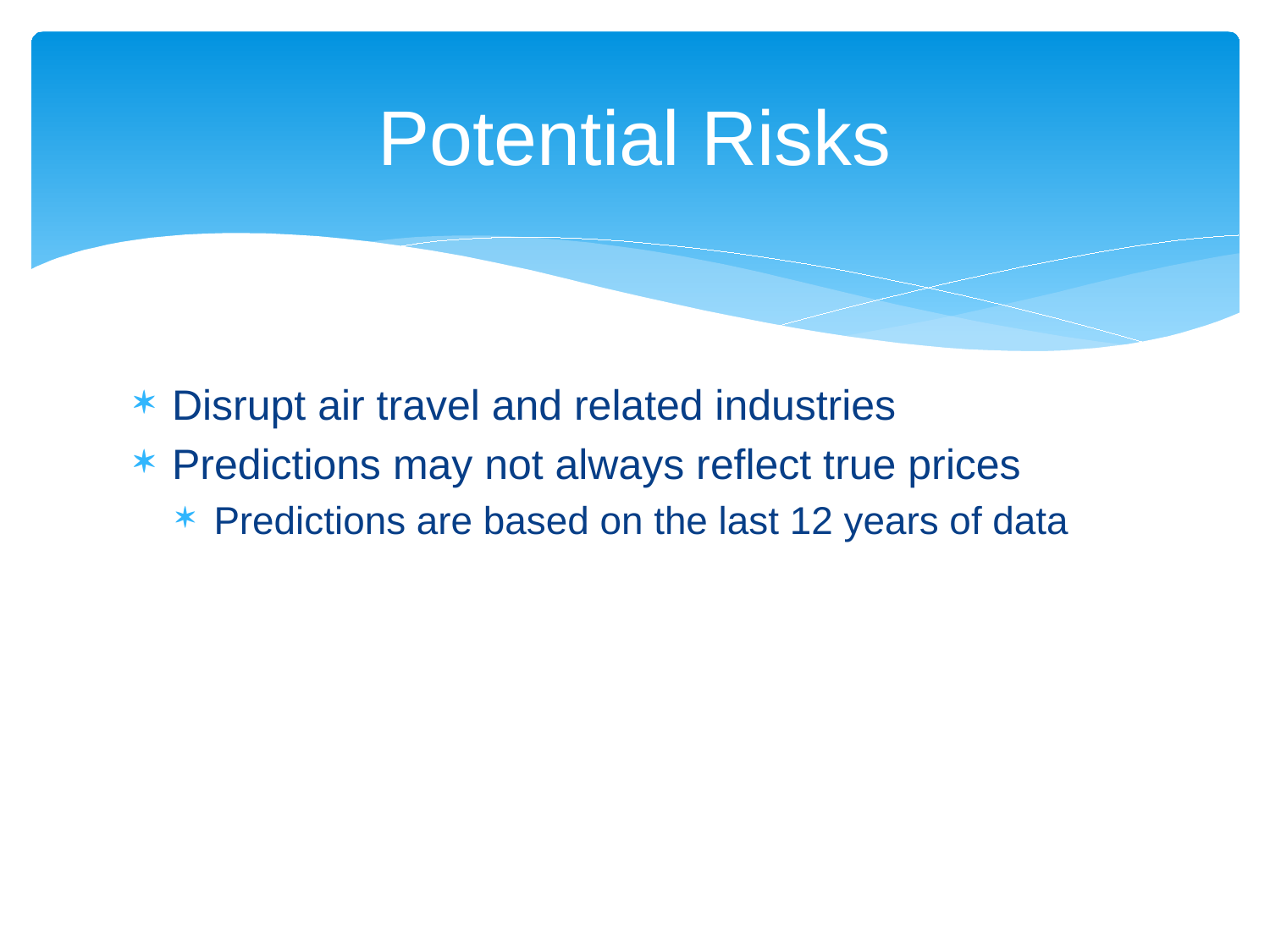

# Potential Risks
Disrupt air travel and related industries
Predictions may not always reflect true prices
Predictions are based on the last 12 years of data